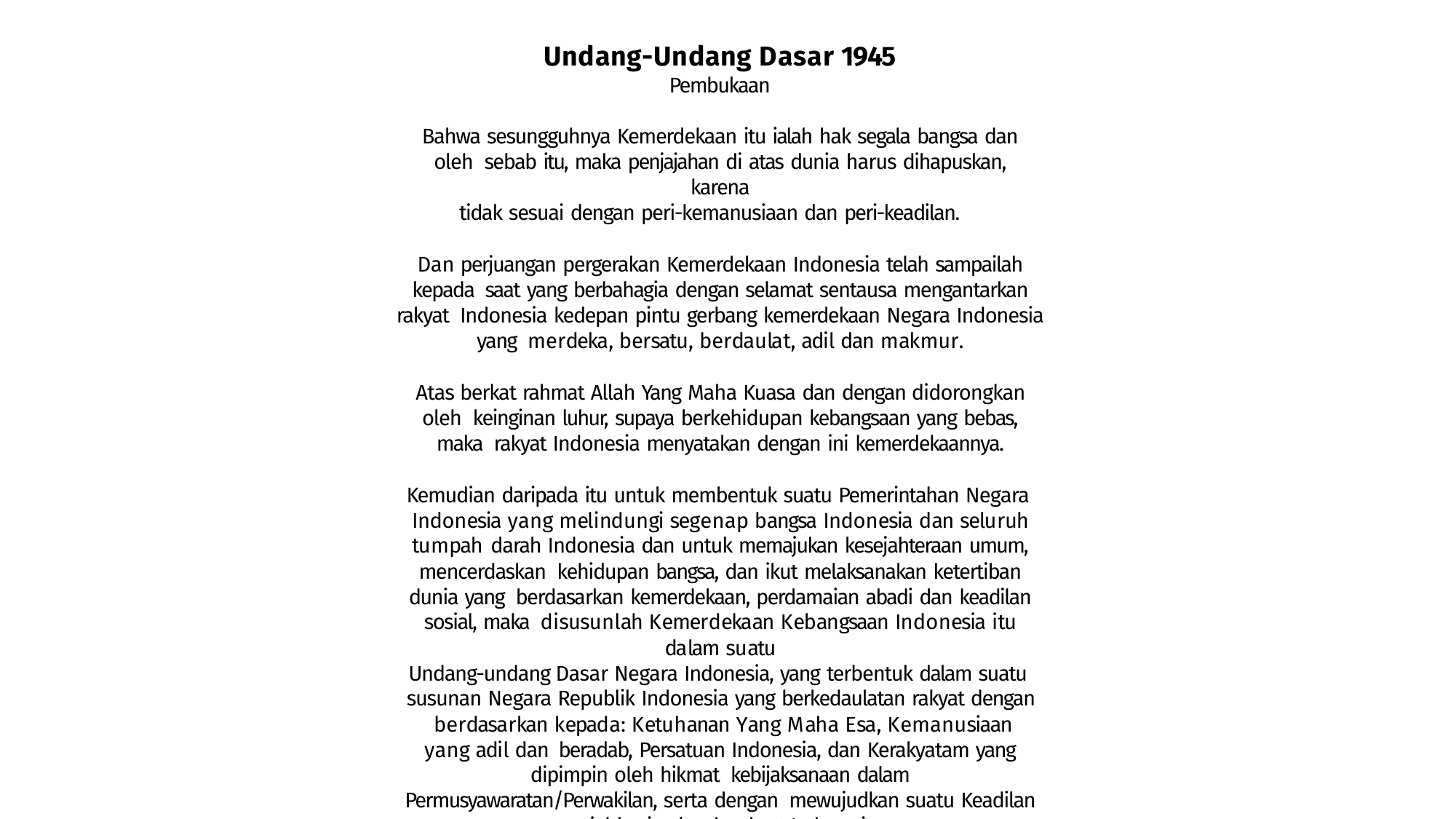

# Undang-Undang Dasar 1945
Pembukaan
Bahwa sesungguhnya Kemerdekaan itu ialah hak segala bangsa dan oleh  sebab itu, maka penjajahan di atas dunia harus dihapuskan, karena
tidak sesuai dengan peri-kemanusiaan dan peri-keadilan.

Dan perjuangan pergerakan Kemerdekaan Indonesia telah sampailah kepada  saat yang berbahagia dengan selamat sentausa mengantarkan rakyat  Indonesia kedepan pintu gerbang kemerdekaan Negara Indonesia yang  merdeka, bersatu, berdaulat, adil dan makmur.

Atas berkat rahmat Allah Yang Maha Kuasa dan dengan didorongkan oleh  keinginan luhur, supaya berkehidupan kebangsaan yang bebas, maka  rakyat Indonesia menyatakan dengan ini kemerdekaannya.

Kemudian daripada itu untuk membentuk suatu Pemerintahan Negara  Indonesia yang melindungi segenap bangsa Indonesia dan seluruh tumpah  darah Indonesia dan untuk memajukan kesejahteraan umum, mencerdaskan  kehidupan bangsa, dan ikut melaksanakan ketertiban dunia yang  berdasarkan kemerdekaan, perdamaian abadi dan keadilan sosial, maka  disusunlah Kemerdekaan Kebangsaan Indonesia itu dalam suatu
Undang-undang Dasar Negara Indonesia, yang terbentuk dalam suatu  susunan Negara Republik Indonesia yang berkedaulatan rakyat dengan  berdasarkan kepada: Ketuhanan Yang Maha Esa, Kemanusiaan yang adil dan  beradab, Persatuan Indonesia, dan Kerakyatam yang dipimpin oleh hikmat  kebijaksanaan dalam Permusyawaratan/Perwakilan, serta dengan  mewujudkan suatu Keadilan sosial bagi seluruh rakyat Indonesia.